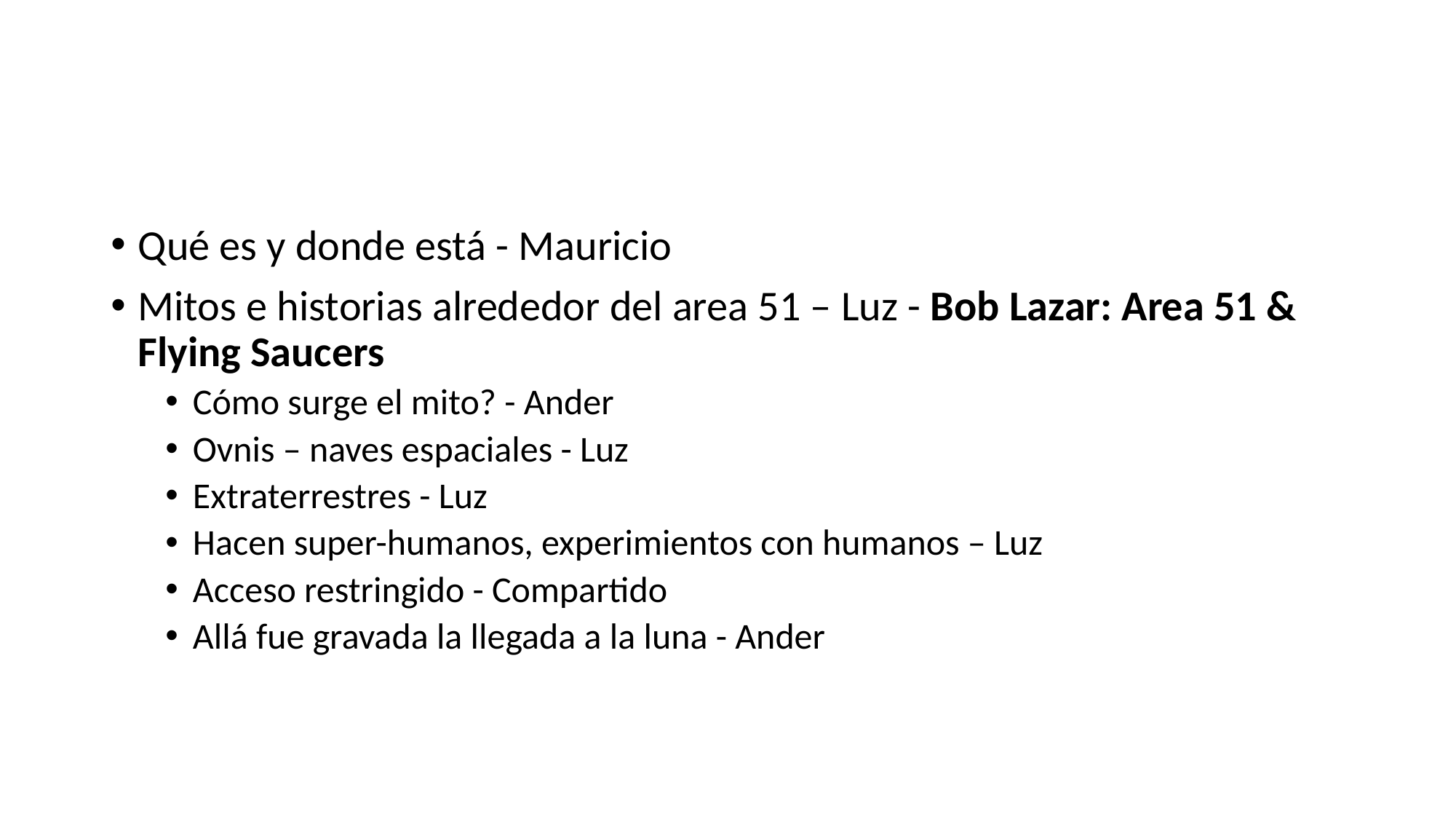

#
Qué es y donde está - Mauricio
Mitos e historias alrededor del area 51 – Luz - Bob Lazar: Area 51 & Flying Saucers
Cómo surge el mito? - Ander
Ovnis – naves espaciales - Luz
Extraterrestres - Luz
Hacen super-humanos, experimientos con humanos – Luz
Acceso restringido - Compartido
Allá fue gravada la llegada a la luna - Ander